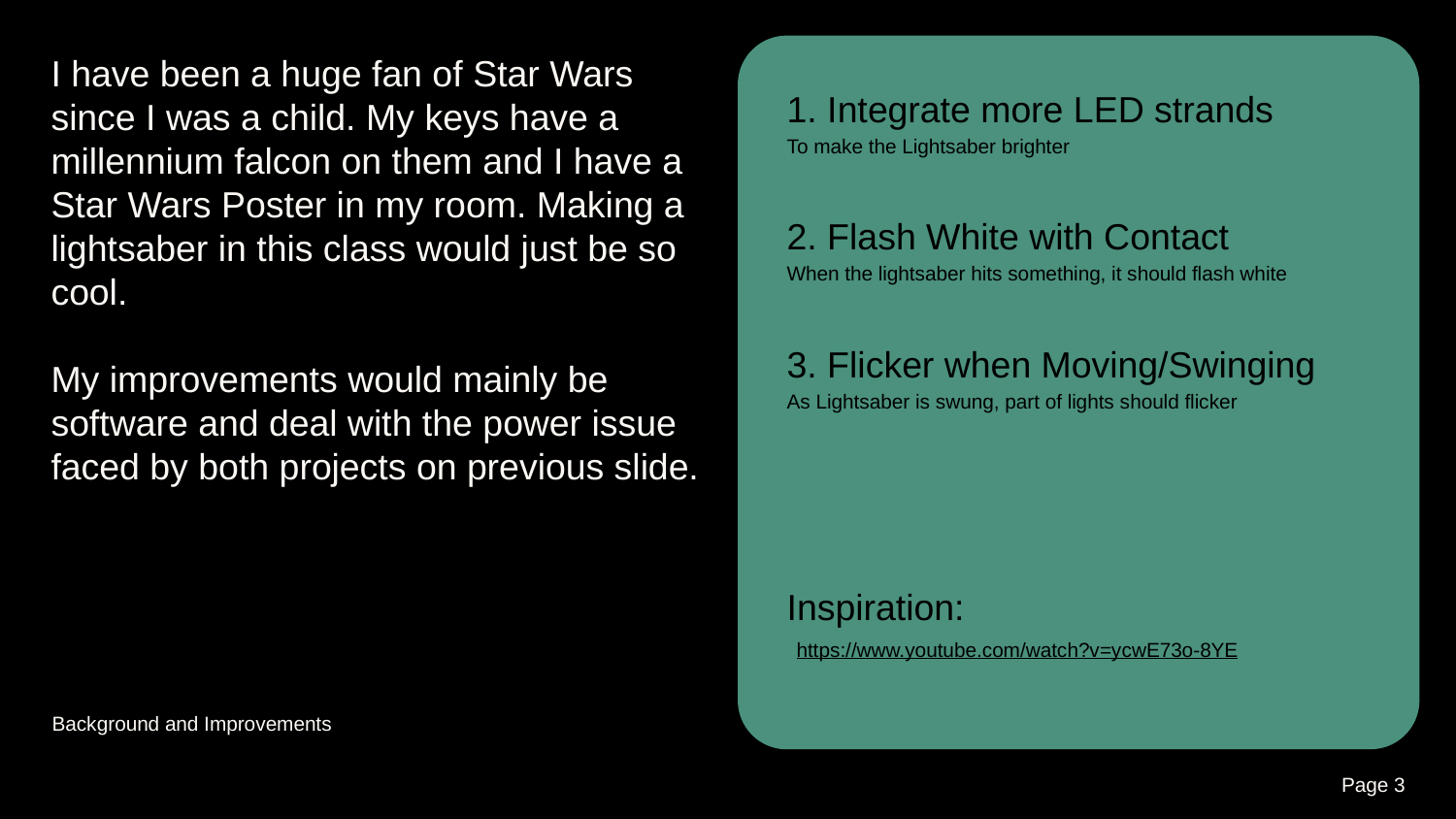

I have been a huge fan of Star Wars since I was a child. My keys have a millennium falcon on them and I have a Star Wars Poster in my room. Making a lightsaber in this class would just be so cool.

My improvements would mainly be software and deal with the power issue faced by both projects on previous slide.
1. Integrate more LED strands
To make the Lightsaber brighter
2. Flash White with Contact
When the lightsaber hits something, it should flash white
3. Flicker when Moving/Swinging
As Lightsaber is swung, part of lights should flicker
Inspiration:
Background and Improvements
https://www.youtube.com/watch?v=ycwE73o-8YE

Page #
3